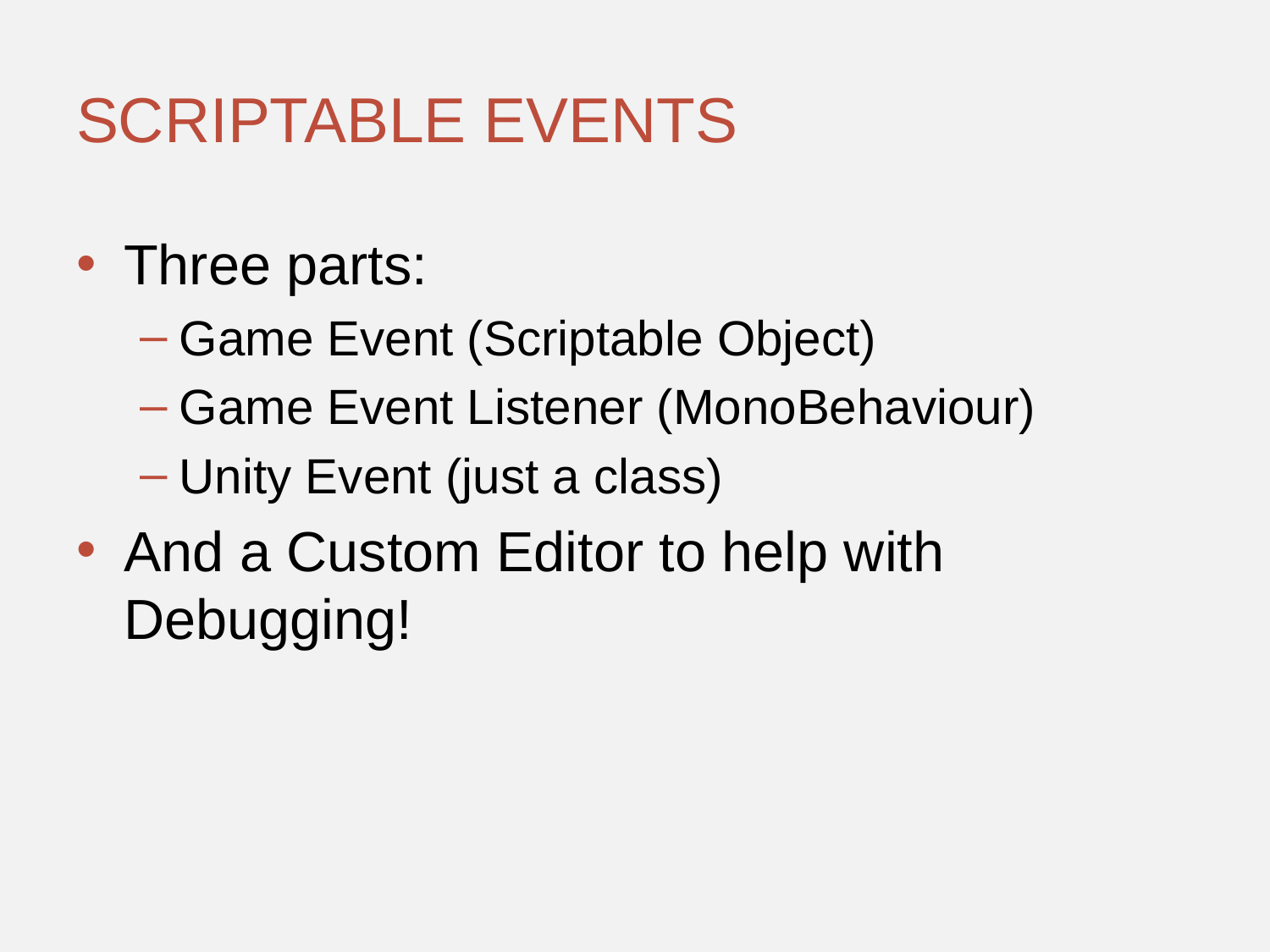

# Scriptable Events
Three parts:
Game Event (Scriptable Object)
Game Event Listener (MonoBehaviour)
Unity Event (just a class)
And a Custom Editor to help with Debugging!